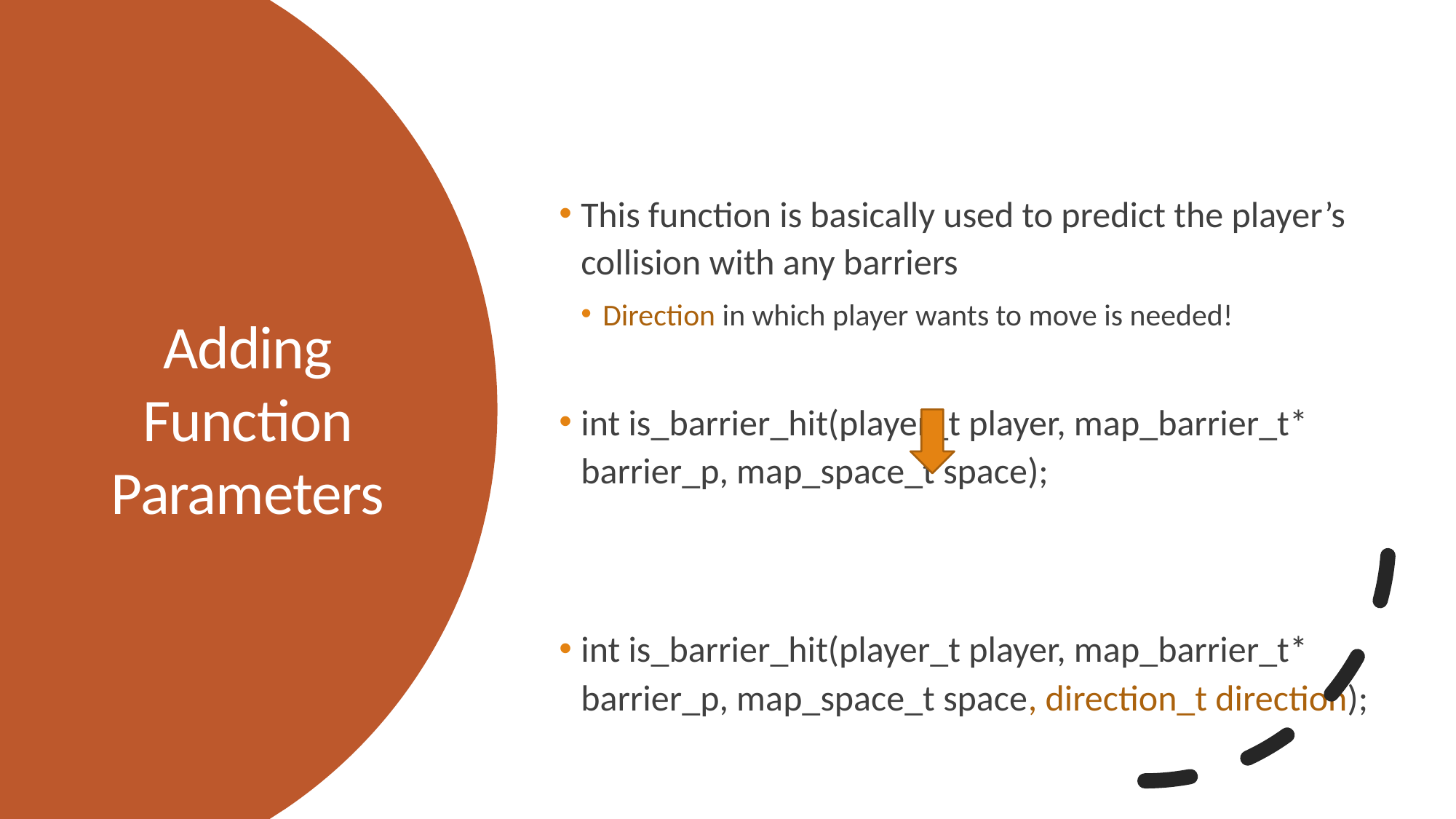

This function is basically used to predict the player’s collision with any barriers
Direction in which player wants to move is needed!

int is_barrier_hit(player_t player, map_barrier_t* barrier_p, map_space_t space);

int is_barrier_hit(player_t player, map_barrier_t* barrier_p, map_space_t space, direction_t direction);

Adding Function Parameters